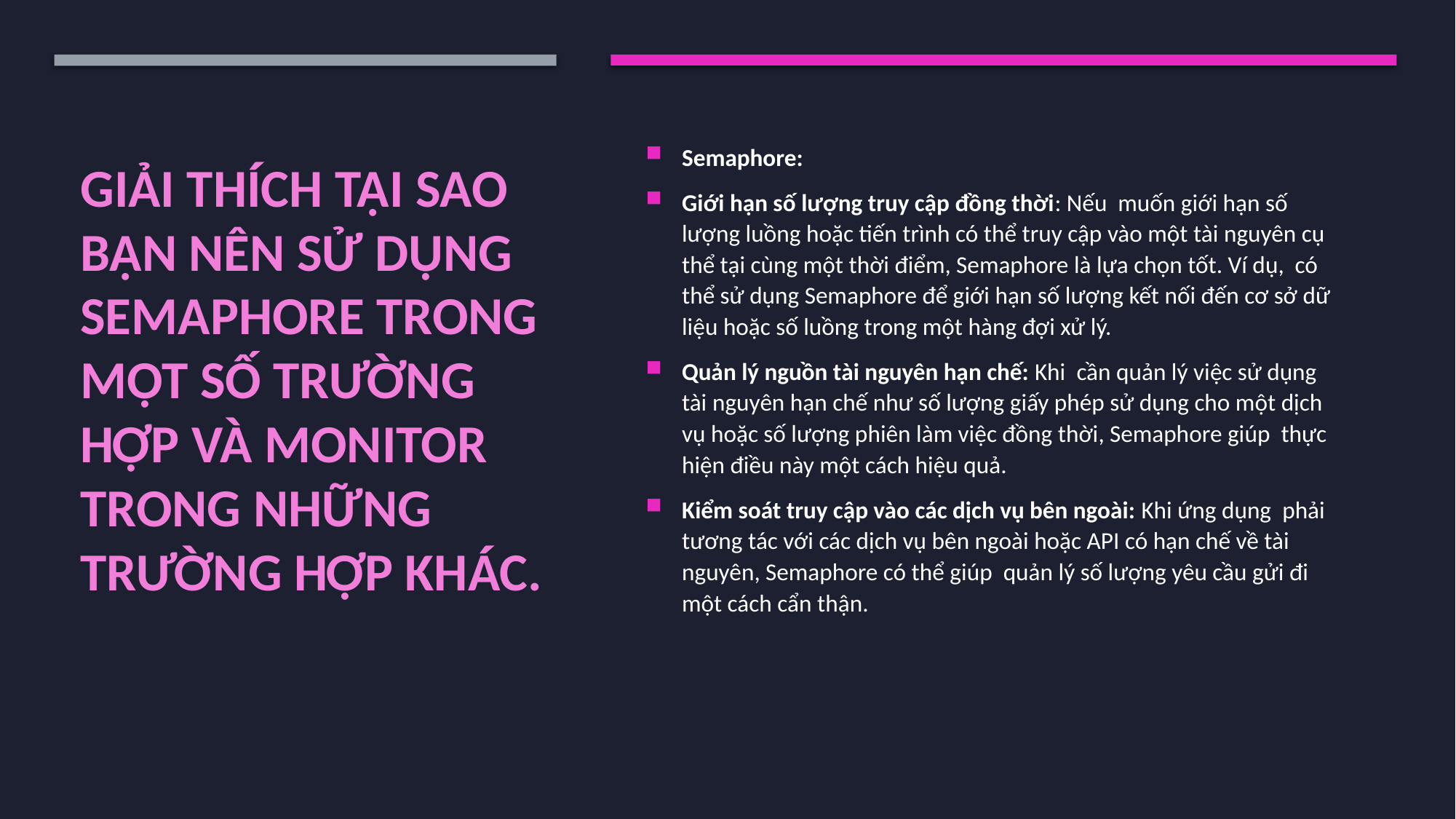

Semaphore:
Giới hạn số lượng truy cập đồng thời: Nếu  muốn giới hạn số lượng luồng hoặc tiến trình có thể truy cập vào một tài nguyên cụ thể tại cùng một thời điểm, Semaphore là lựa chọn tốt. Ví dụ,  có thể sử dụng Semaphore để giới hạn số lượng kết nối đến cơ sở dữ liệu hoặc số luồng trong một hàng đợi xử lý.
Quản lý nguồn tài nguyên hạn chế: Khi  cần quản lý việc sử dụng tài nguyên hạn chế như số lượng giấy phép sử dụng cho một dịch vụ hoặc số lượng phiên làm việc đồng thời, Semaphore giúp  thực hiện điều này một cách hiệu quả.
Kiểm soát truy cập vào các dịch vụ bên ngoài: Khi ứng dụng  phải tương tác với các dịch vụ bên ngoài hoặc API có hạn chế về tài nguyên, Semaphore có thể giúp  quản lý số lượng yêu cầu gửi đi một cách cẩn thận.

# Giải thích tại sao bạn nên sử dụng Semaphore trong một số trường hợp và Monitor trong những trường hợp khác.